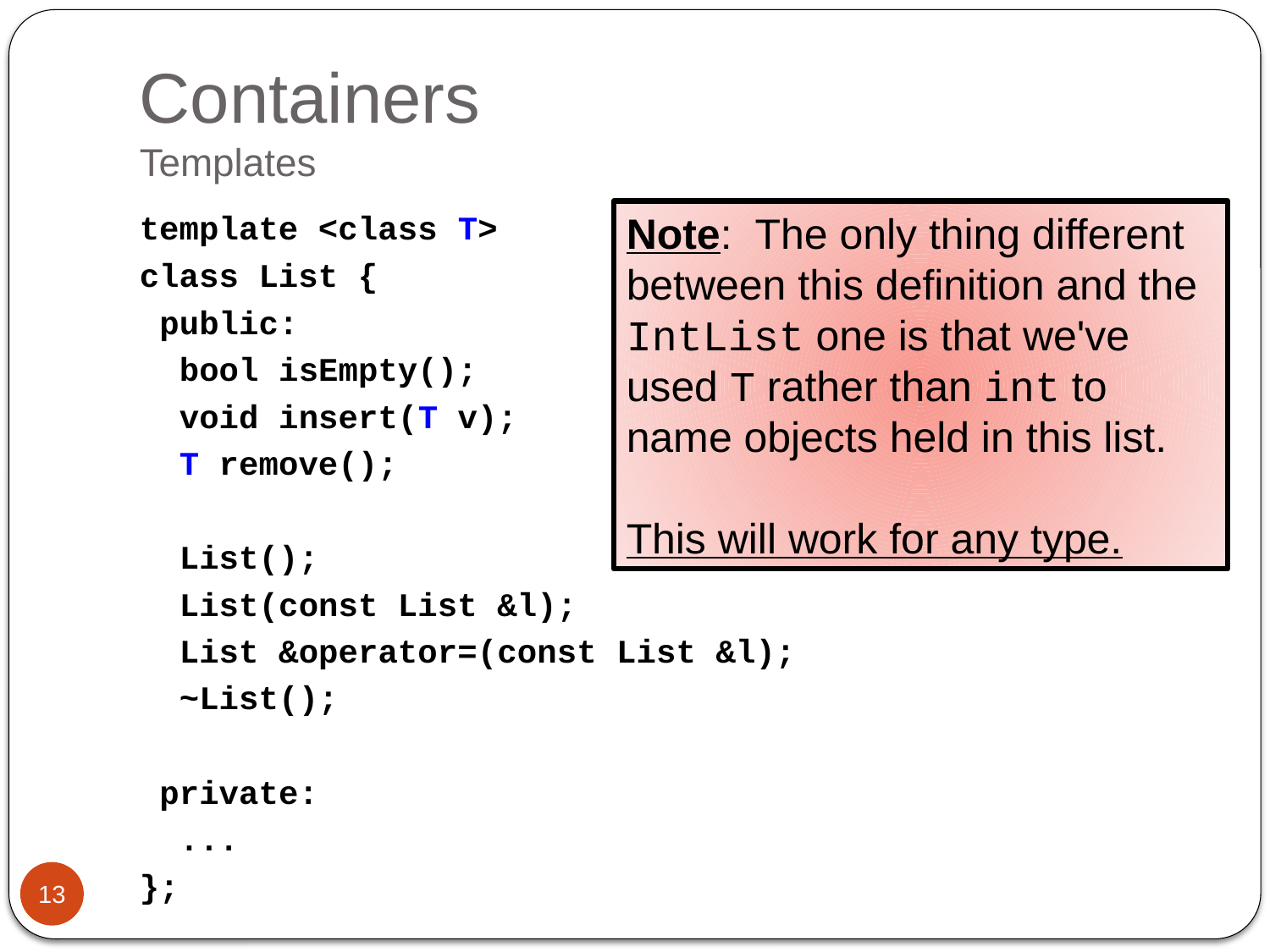

# Containers Templates
template <class T>
class List {
 public:
  bool isEmpty();
  void insert(T v);
  T remove();

  List();
  List(const List &l);
  List &operator=(const List &l);
  ~List();

 private:
  ...
};
Note:  The only thing different between this definition and the IntList one is that we've used T rather than int to name objects held in this list.

This will work for any type.
13